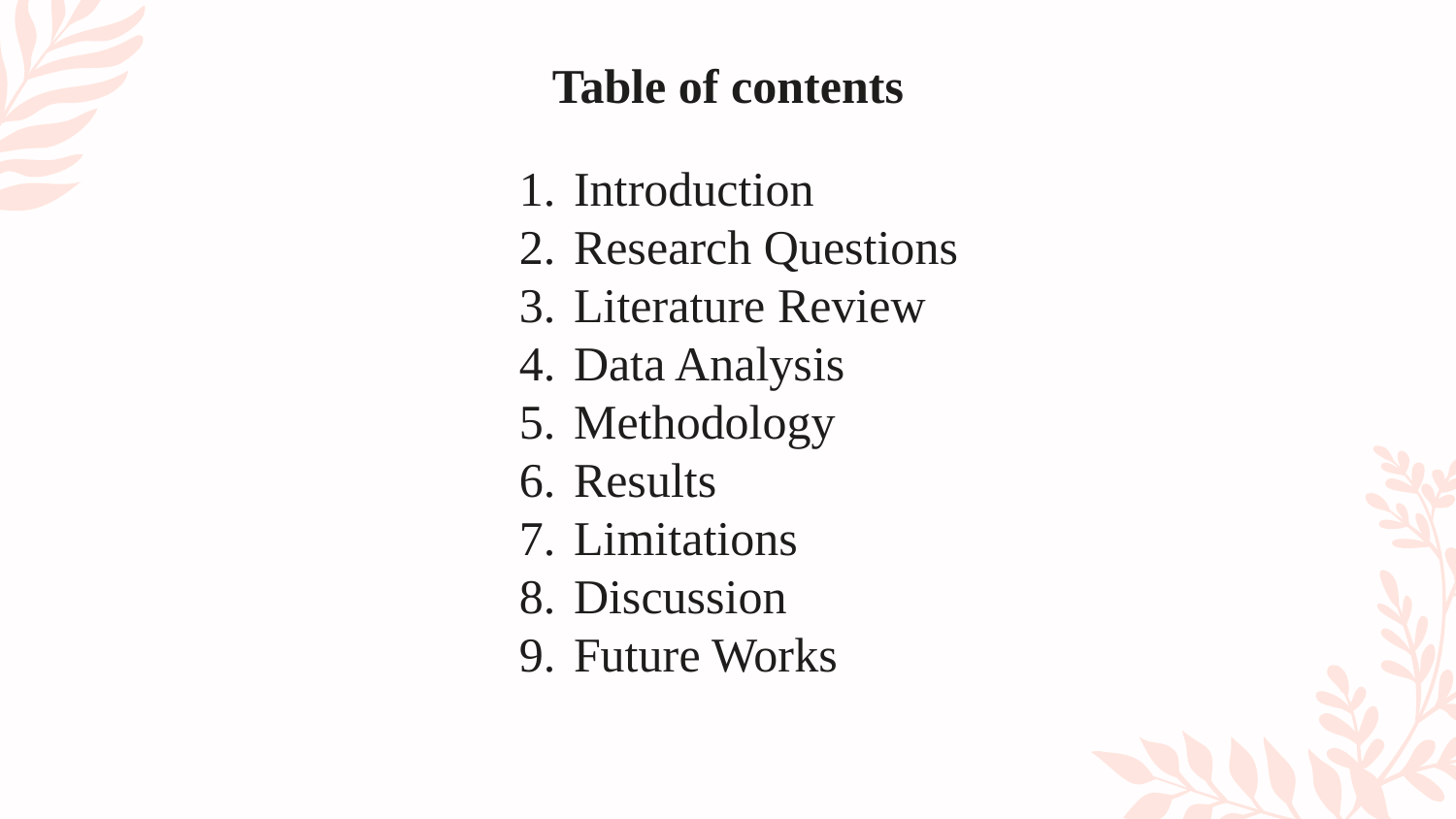

# Table of contents
Introduction
Research Questions
Literature Review
Data Analysis
Methodology
Results
Limitations
Discussion
Future Works